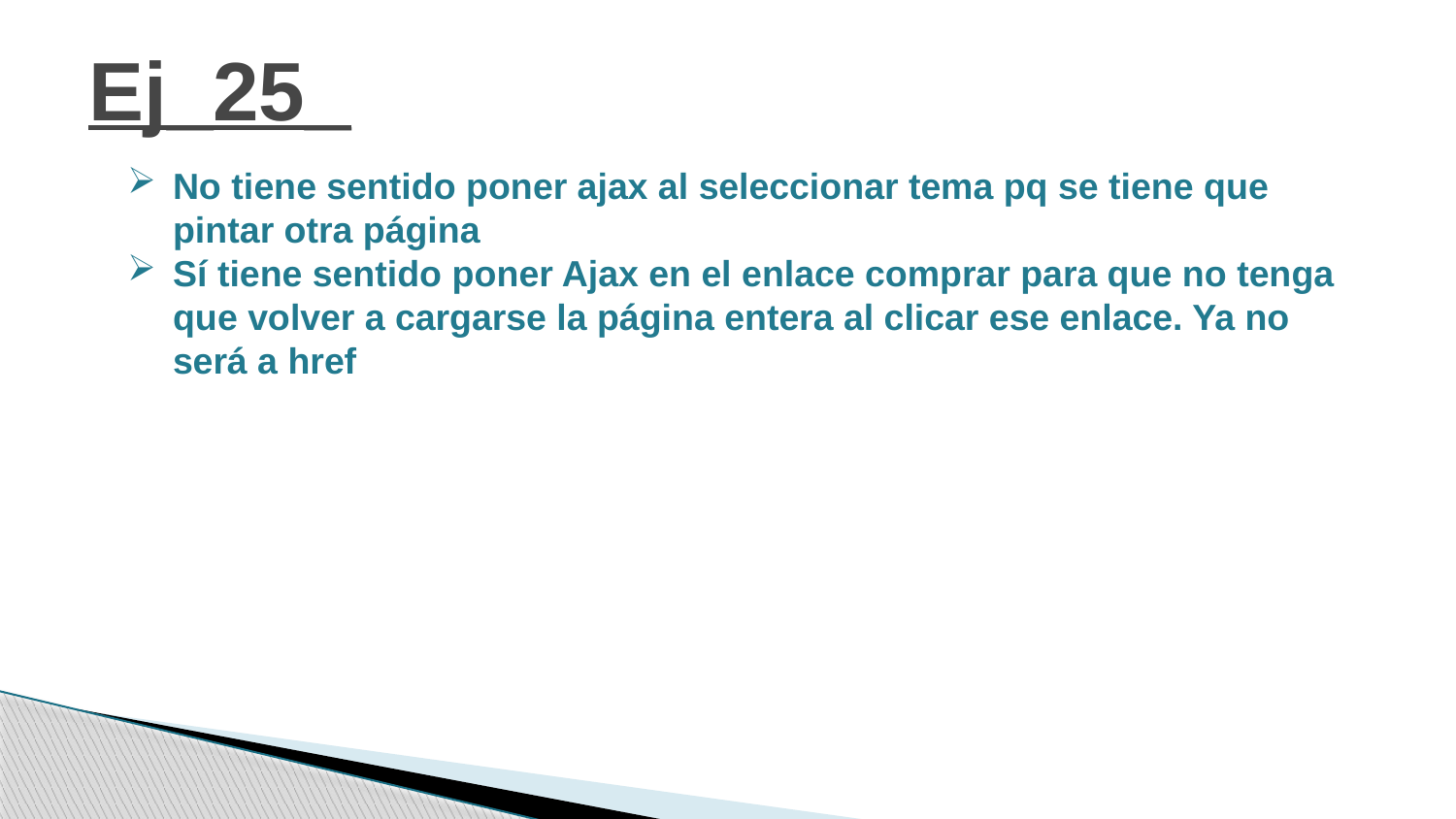

Ej_25_
No tiene sentido poner ajax al seleccionar tema pq se tiene que pintar otra página
Sí tiene sentido poner Ajax en el enlace comprar para que no tenga que volver a cargarse la página entera al clicar ese enlace. Ya no será a href